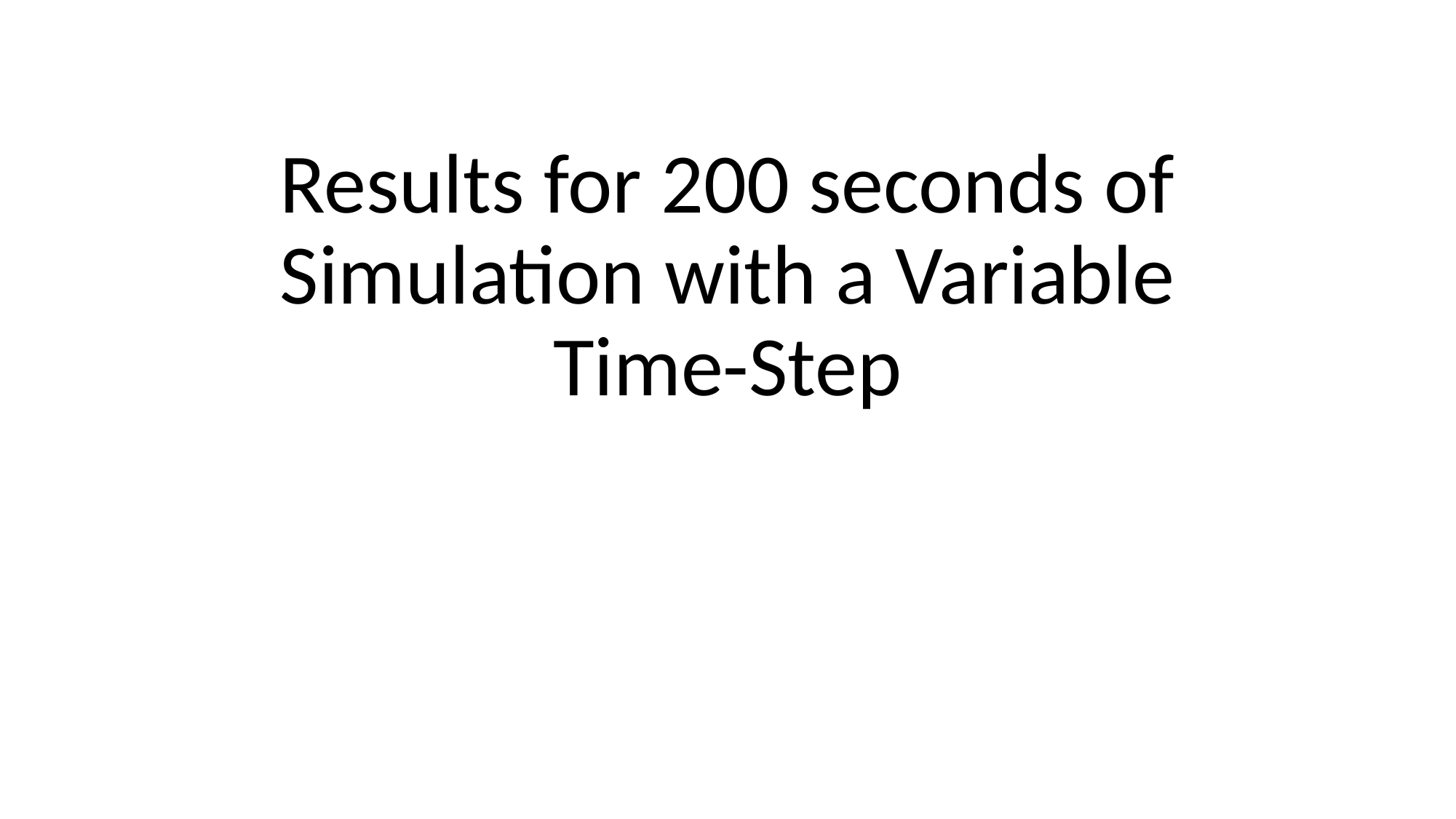

# Results for 200 seconds of Simulation with a Variable Time-Step